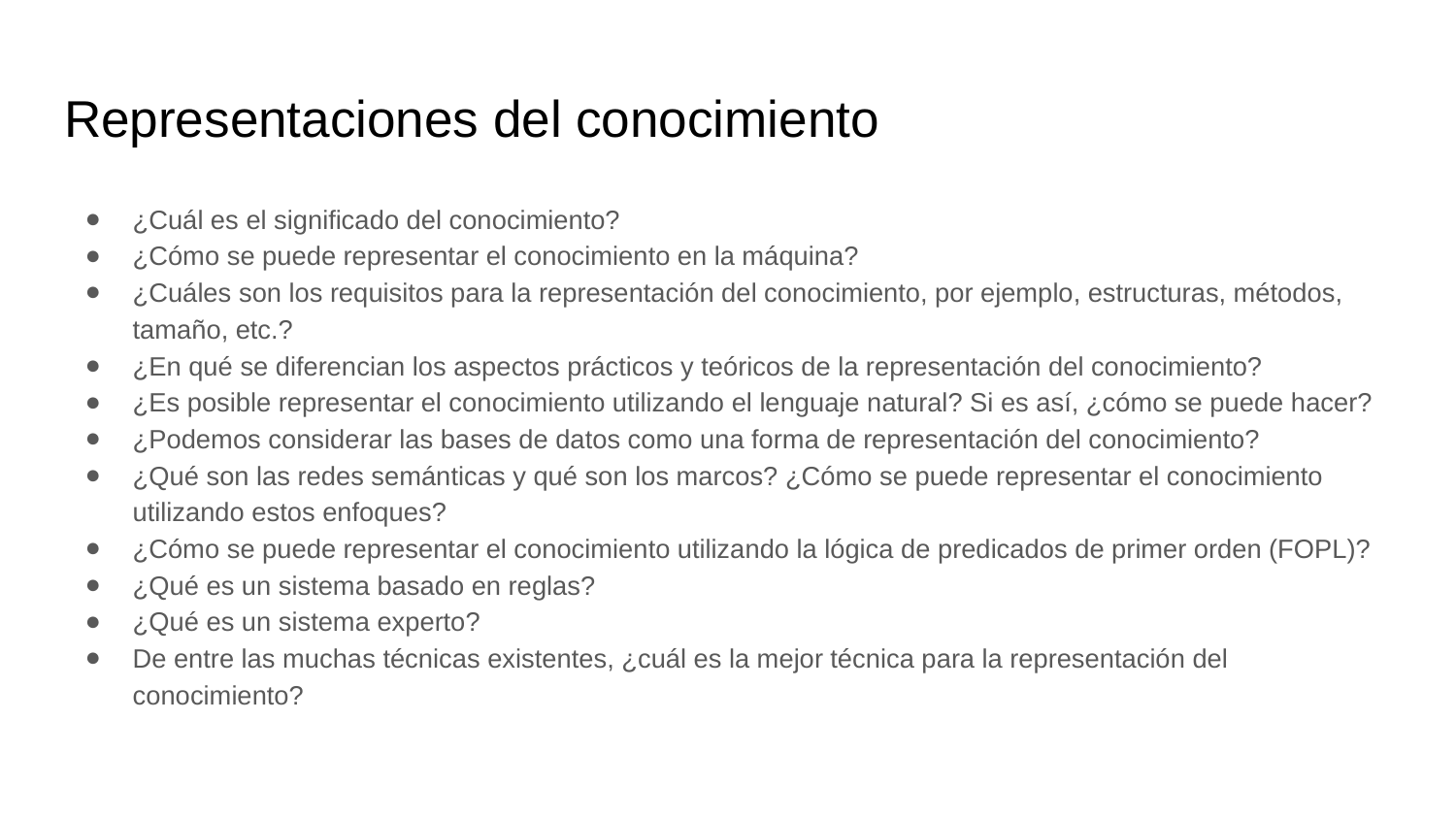

# Representaciones del conocimiento
¿Cuál es el significado del conocimiento?
¿Cómo se puede representar el conocimiento en la máquina?
¿Cuáles son los requisitos para la representación del conocimiento, por ejemplo, estructuras, métodos, tamaño, etc.?
¿En qué se diferencian los aspectos prácticos y teóricos de la representación del conocimiento?
¿Es posible representar el conocimiento utilizando el lenguaje natural? Si es así, ¿cómo se puede hacer?
¿Podemos considerar las bases de datos como una forma de representación del conocimiento?
¿Qué son las redes semánticas y qué son los marcos? ¿Cómo se puede representar el conocimiento utilizando estos enfoques?
¿Cómo se puede representar el conocimiento utilizando la lógica de predicados de primer orden (FOPL)?
¿Qué es un sistema basado en reglas?
¿Qué es un sistema experto?
De entre las muchas técnicas existentes, ¿cuál es la mejor técnica para la representación del conocimiento?